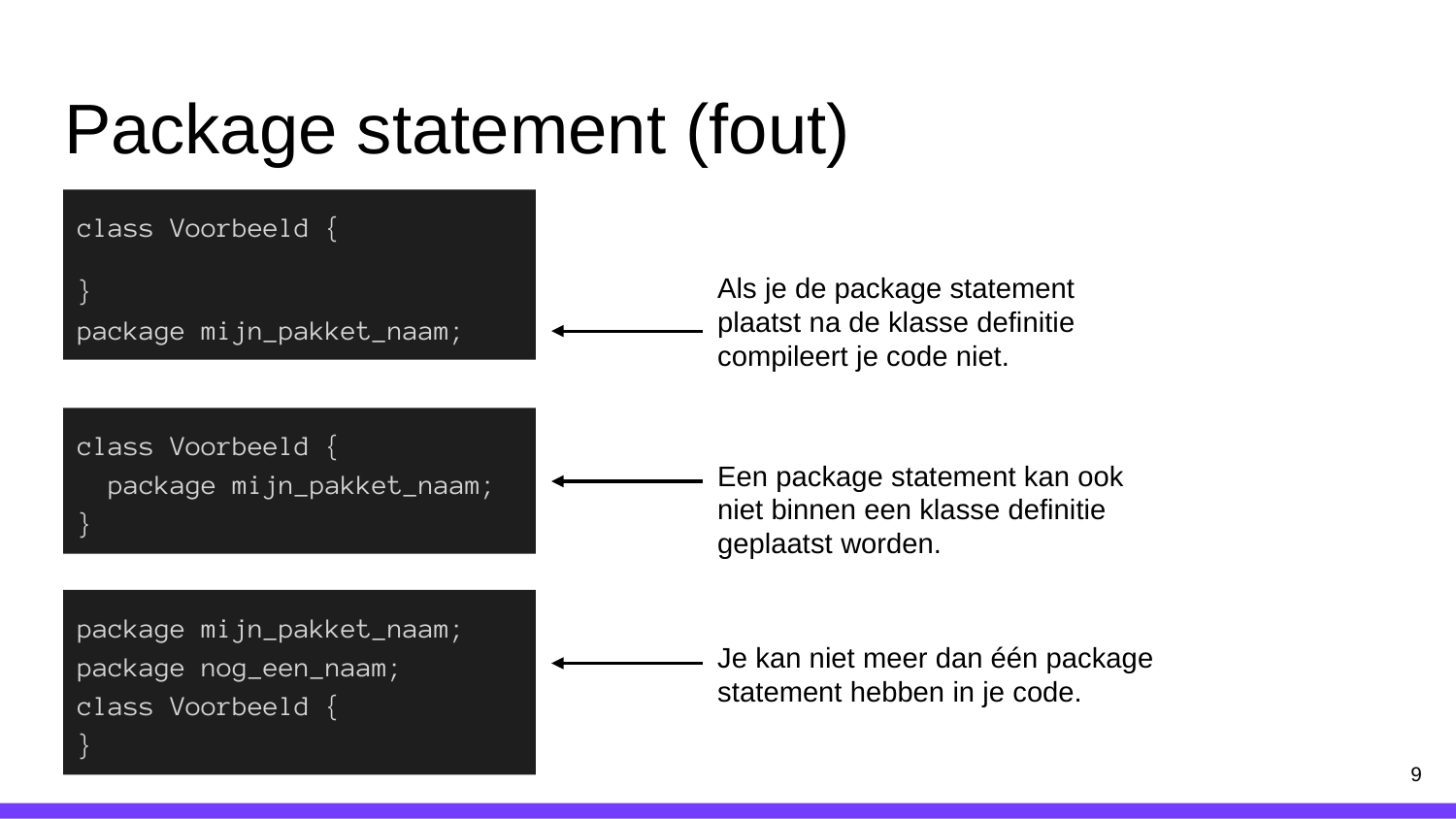

# Package statement (fout)
class Voorbeeld {
}
package mijn_pakket_naam;
Als je de package statement plaatst na de klasse definitie compileert je code niet.
class Voorbeeld {
  package mijn_pakket_naam;
}
Een package statement kan ook niet binnen een klasse definitie geplaatst worden.
package mijn_pakket_naam;
package nog_een_naam;
class Voorbeeld {
}
Je kan niet meer dan één package statement hebben in je code.
9